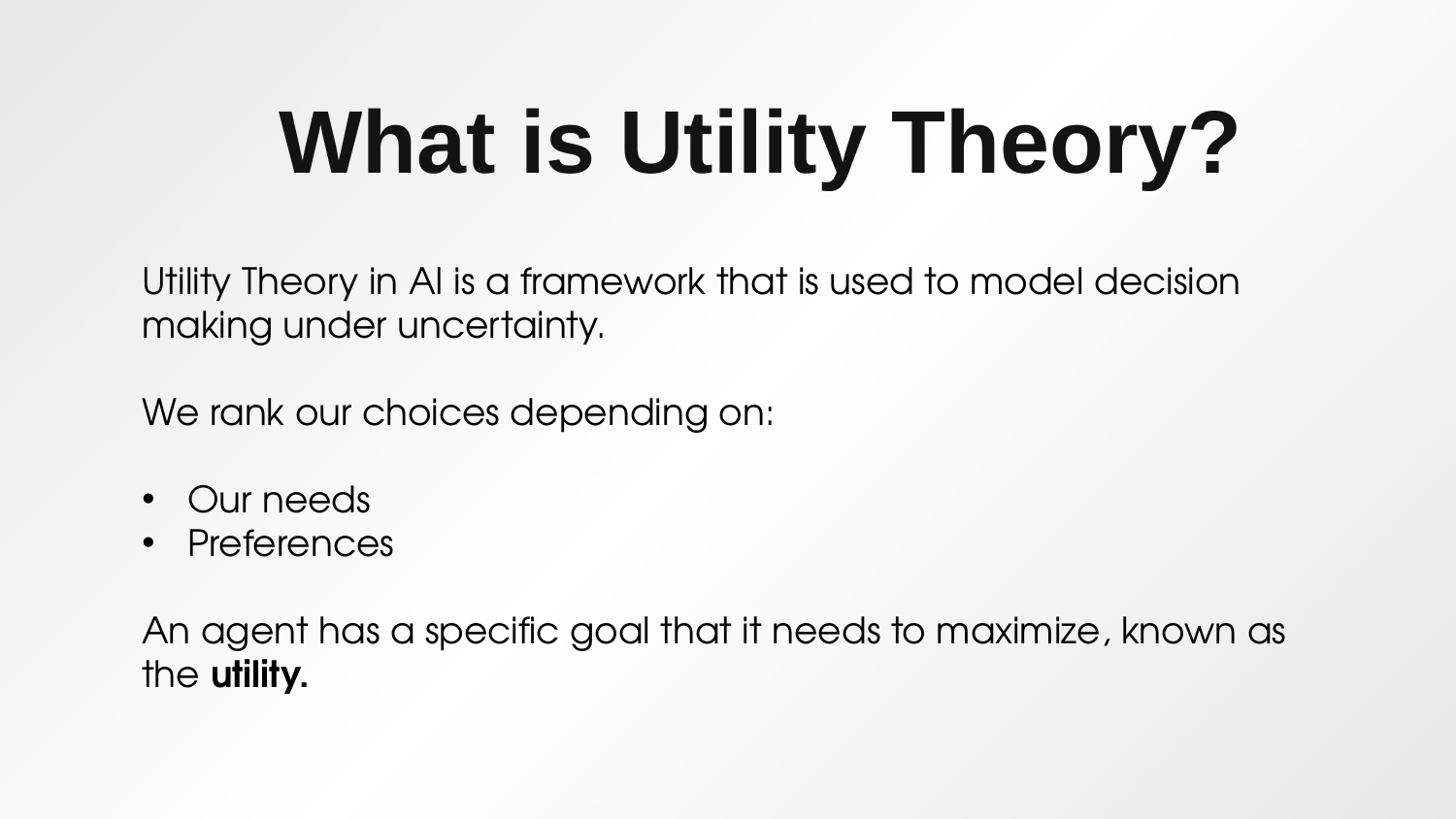

# What is Utility Theory?
Utility Theory in AI is a framework that is used to model decision making under uncertainty.

We rank our choices depending on:

Our needs
Preferences

An agent has a specific goal that it needs to maximize, known as the utility.